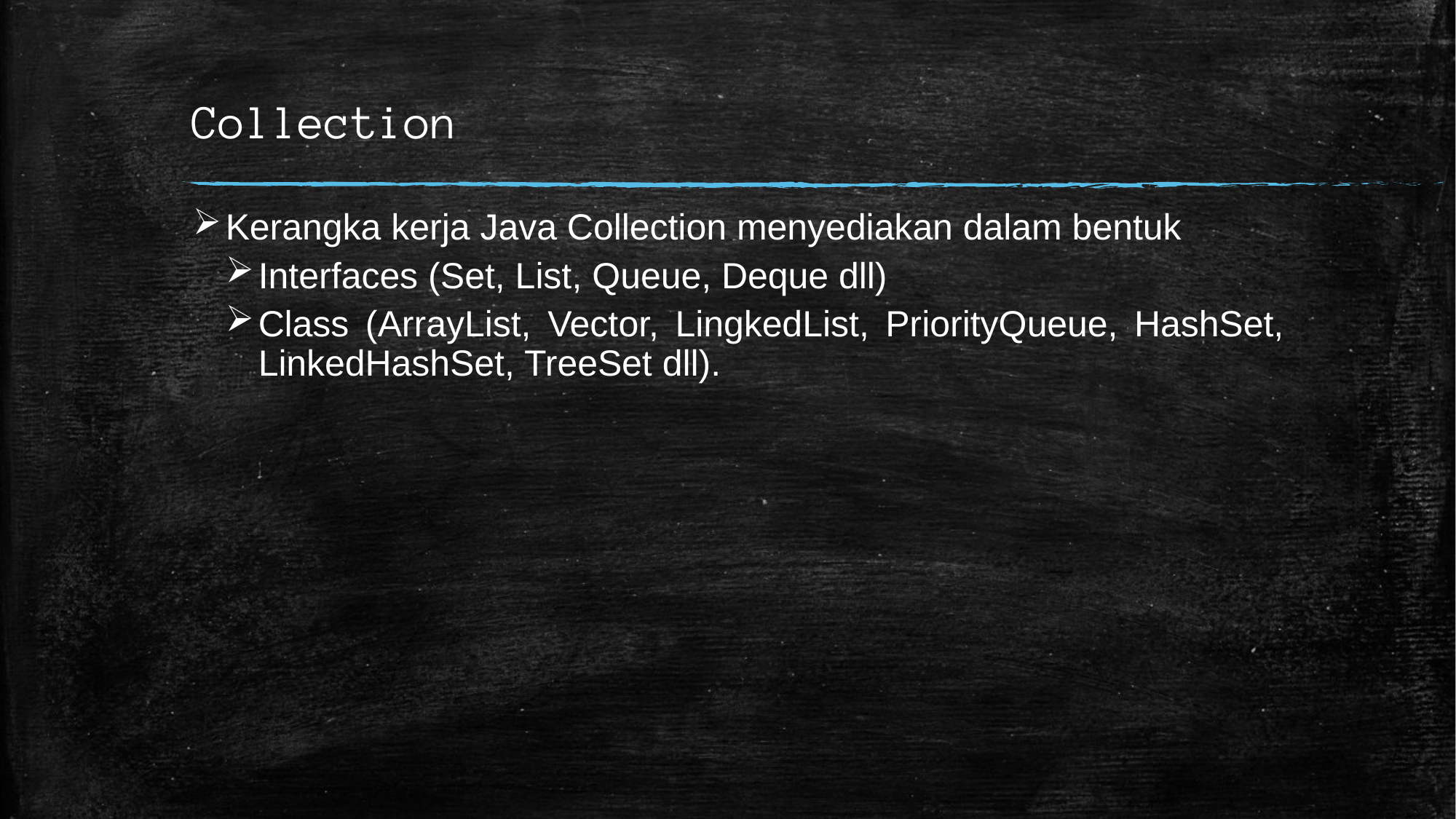

# Collection
Kerangka kerja Java Collection menyediakan dalam bentuk
Interfaces (Set, List, Queue, Deque dll)
Class (ArrayList, Vector, LingkedList, PriorityQueue, HashSet, LinkedHashSet, TreeSet dll).